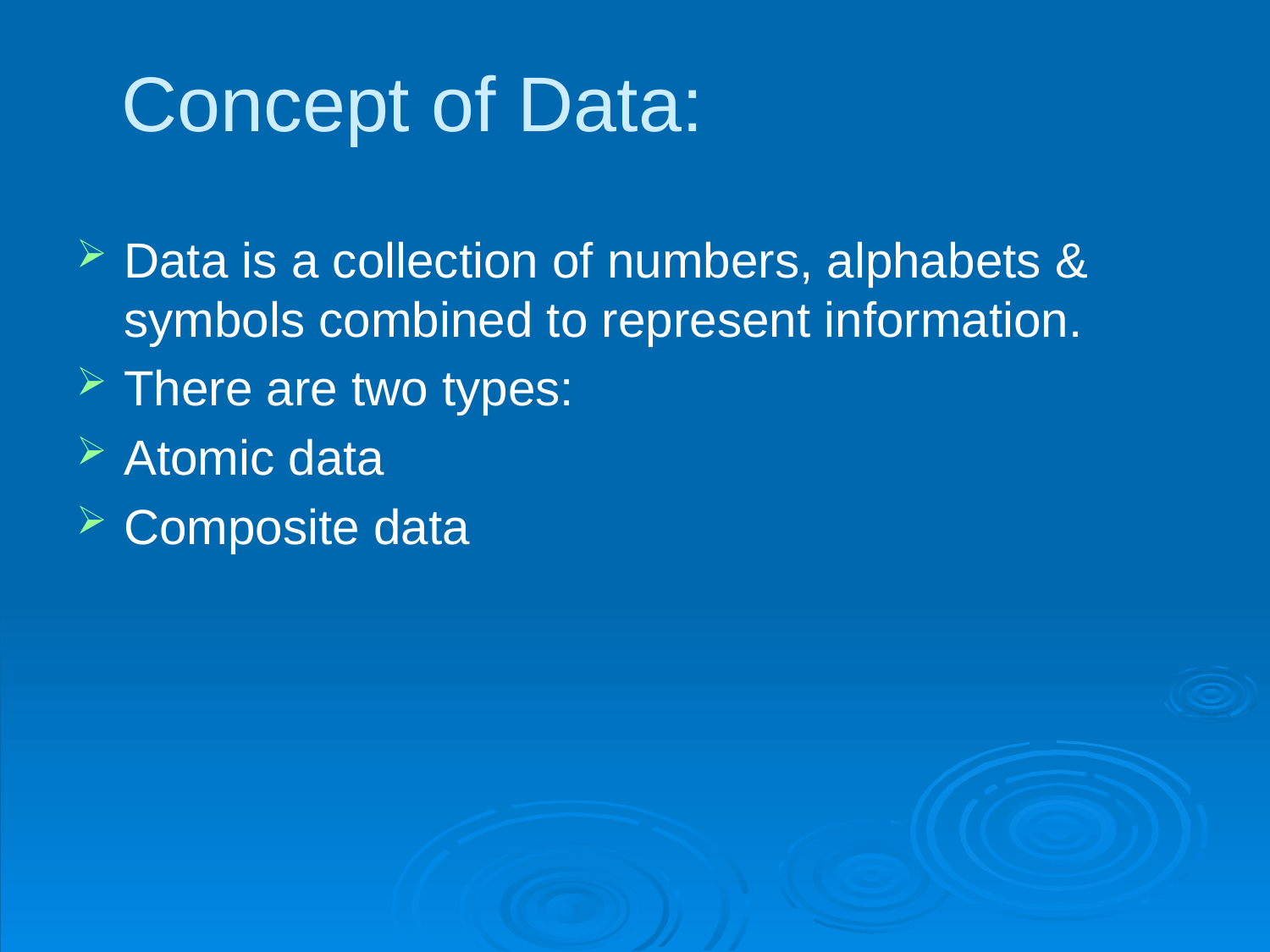

# Concept of Data:
Data is a collection of numbers, alphabets & symbols combined to represent information.
There are two types:
Atomic data
Composite data